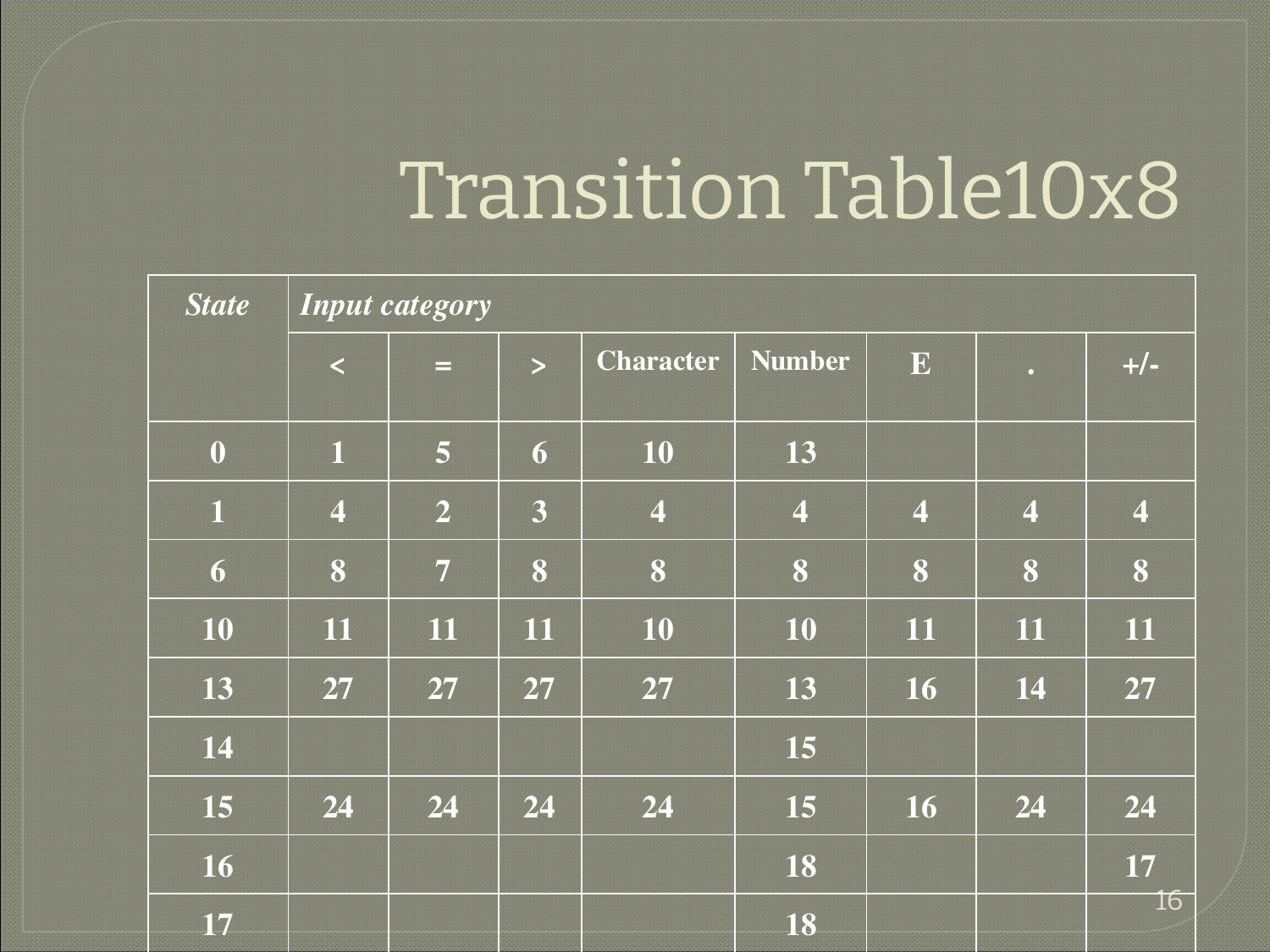

Transition Table10x8
| State | Input category |  |  |  |  |  |  |  |
| --- | --- | --- | --- | --- | --- | --- | --- | --- |
|  | < | = | > | Character | Number | E | . | +/- |
| 0 | 1 | 5 | 6 | 10 | 13 |  |  |  |
| 1 | 4 | 2 | 3 | 4 | 4 | 4 | 4 | 4 |
| 6 | 8 | 7 | 8 | 8 | 8 | 8 | 8 | 8 |
| 10 | 11 | 11 | 11 | 10 | 10 | 11 | 11 | 11 |
| 13 | 27 | 27 | 27 | 27 | 13 | 16 | 14 | 27 |
| 14 |  |  |  |  | 15 |  |  |  |
| 15 | 24 | 24 | 24 | 24 | 15 | 16 | 24 | 24 |
| 16 |  |  |  |  | 18 |  |  | 17 |
| 17 |  |  |  |  | 18 |  |  |  |
| 18 | 19 | 19 | 19 | 19 | 18 | 19 | 19 | 19 |
16